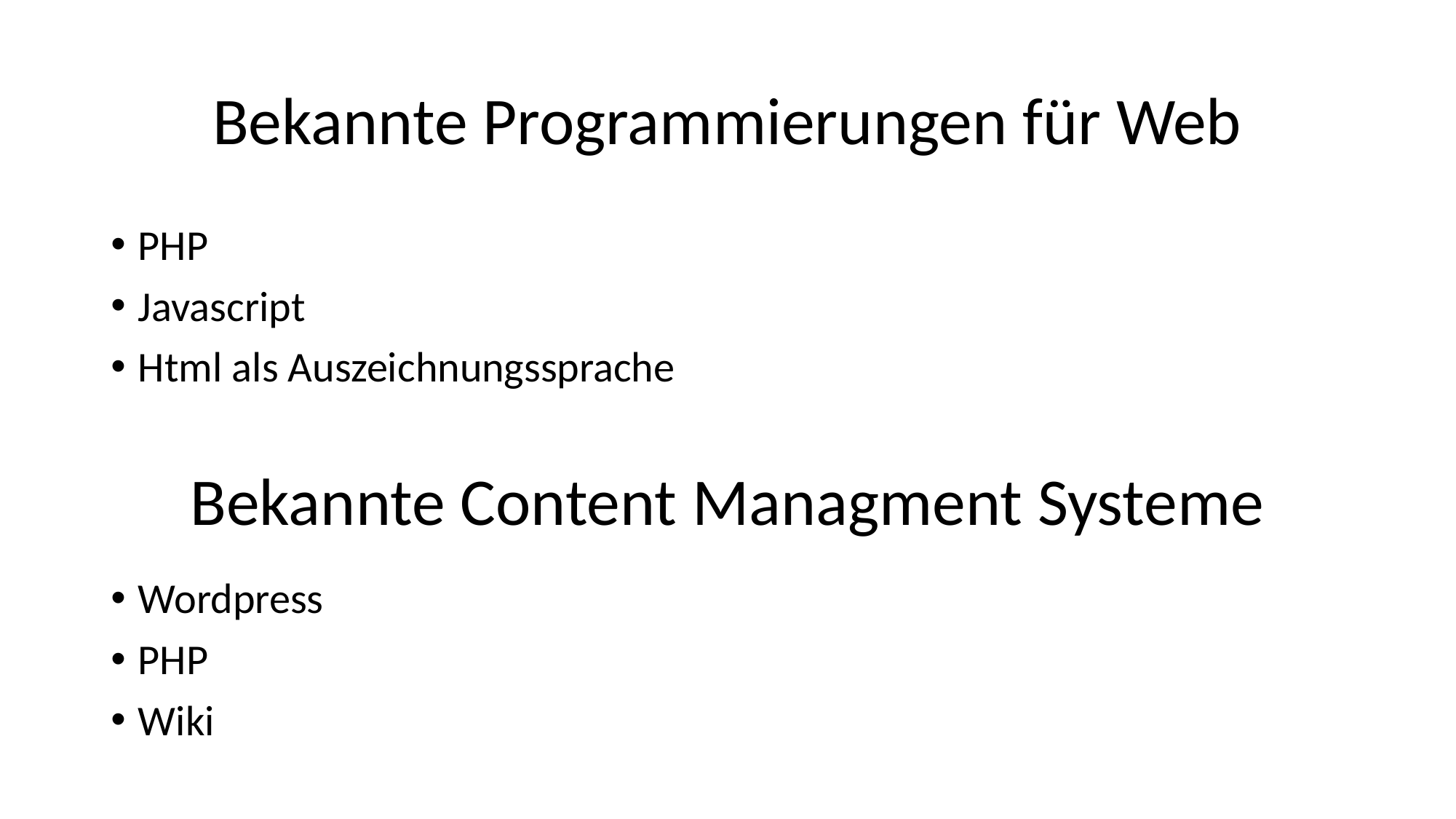

# Bekannte Programmierungen für Web
PHP
Javascript
Html als Auszeichnungssprache

Bekannte Content Managment Systeme
Wordpress
PHP
Wiki